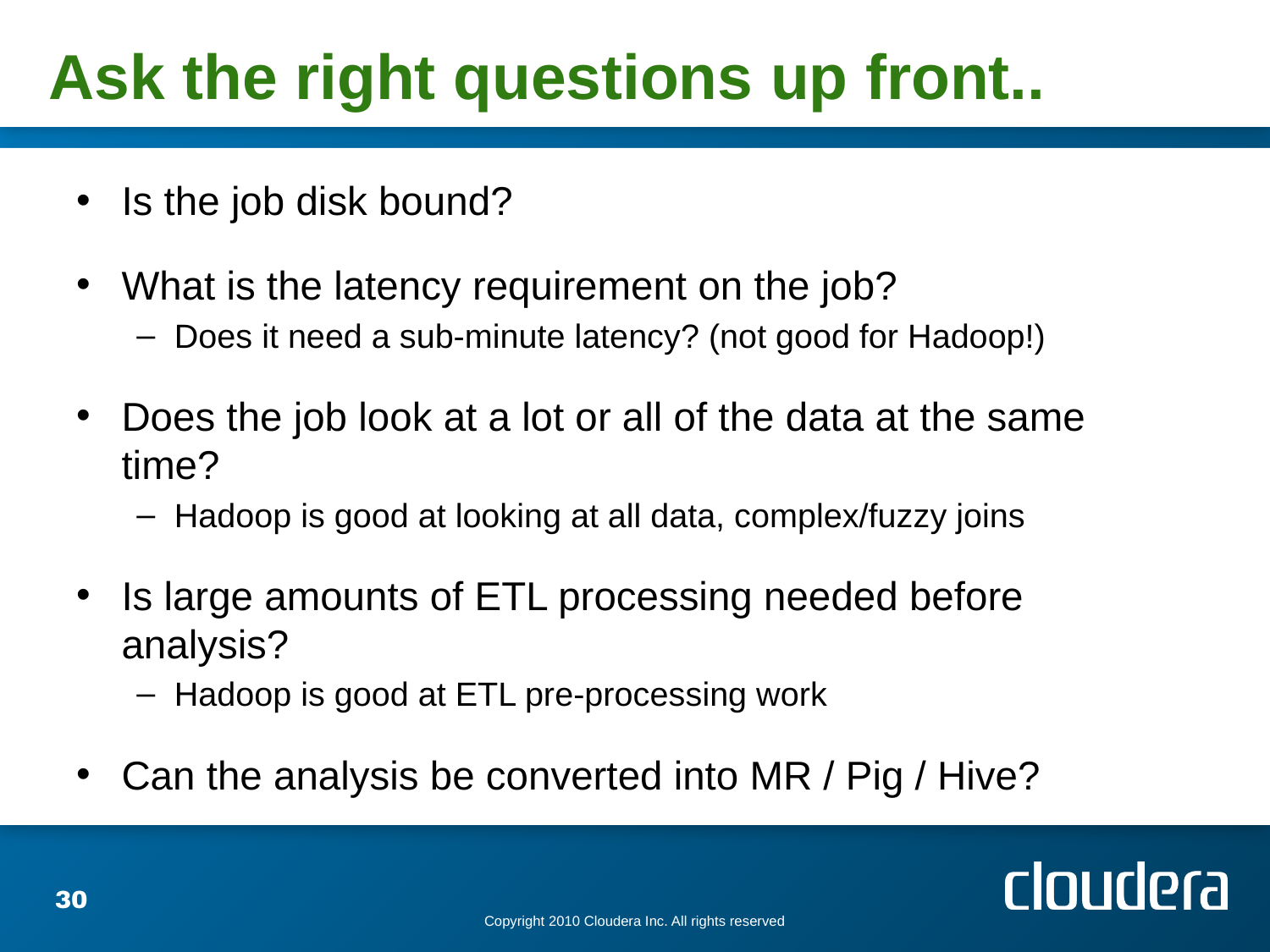

# Ask the right questions up front..
Is the job disk bound?

What is the latency requirement on the job?
Does it need a sub-minute latency? (not good for Hadoop!)

Does the job look at a lot or all of the data at the same time?
Hadoop is good at looking at all data, complex/fuzzy joins

Is large amounts of ETL processing needed before analysis?
Hadoop is good at ETL pre-processing work

Can the analysis be converted into MR / Pig / Hive?

30
Copyright 2010 Cloudera Inc. All rights reserved